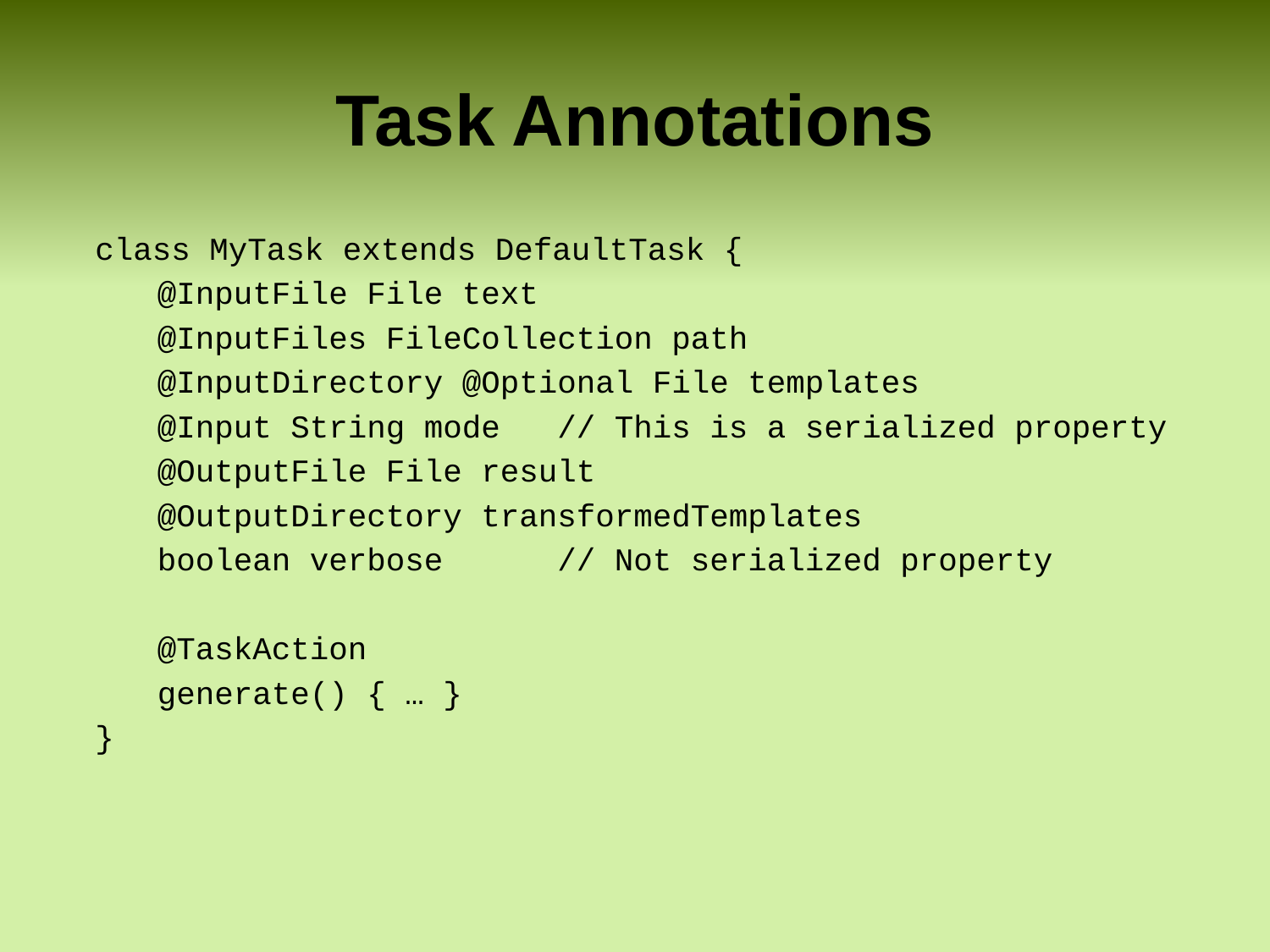

# Task Annotations
class MyTask extends DefaultTask {
@InputFile File text
@InputFiles FileCollection path
@InputDirectory @Optional File templates
@Input String mode   // This is a serialized property
@OutputFile File result
@OutputDirectory transformedTemplates
boolean verbose      // Not serialized property

@TaskAction
generate() { … }
}